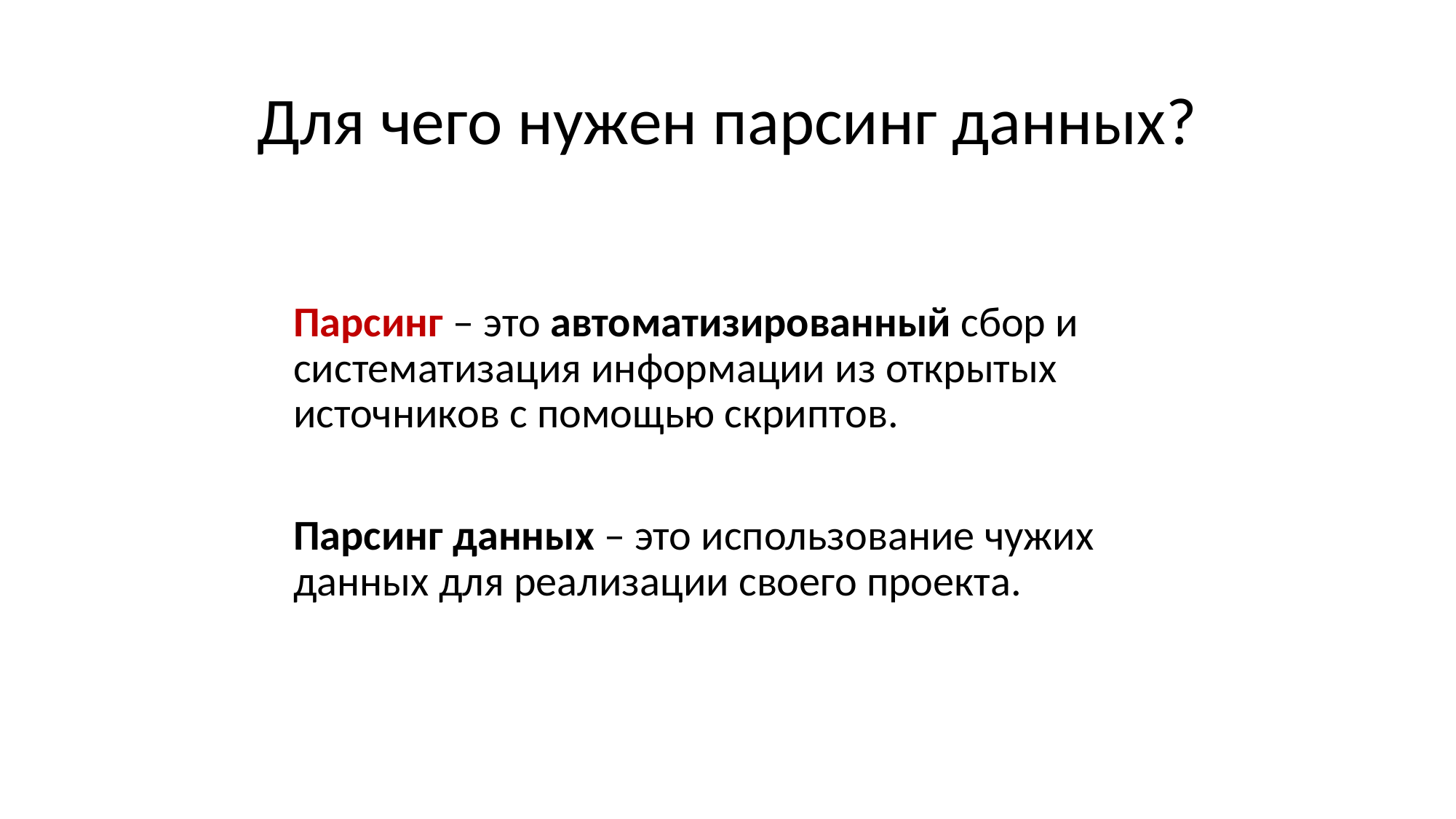

# Для чего нужен парсинг данных?
Парсинг – это автоматизированный сбор и систематизация информации из открытых источников с помощью скриптов.

Парсинг данных – это использование чужих данных для реализации своего проекта.